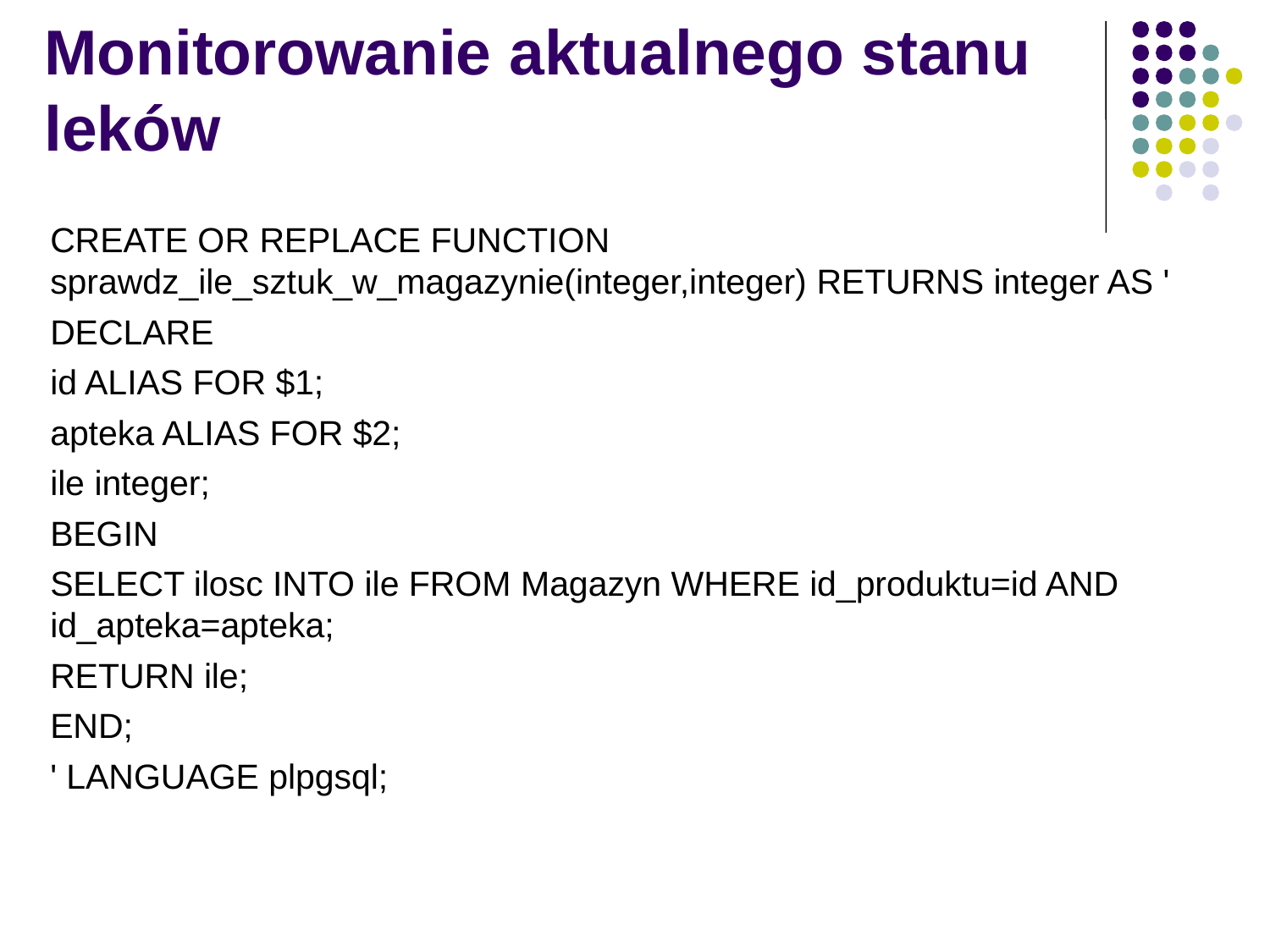

# Monitorowanie aktualnego stanu leków
CREATE OR REPLACE FUNCTION sprawdz_ile_sztuk_w_magazynie(integer,integer) RETURNS integer AS '
DECLARE
id ALIAS FOR $1;
apteka ALIAS FOR $2;
ile integer;
BEGIN
SELECT ilosc INTO ile FROM Magazyn WHERE id_produktu=id AND id_apteka=apteka;
RETURN ile;
END;
' LANGUAGE plpgsql;